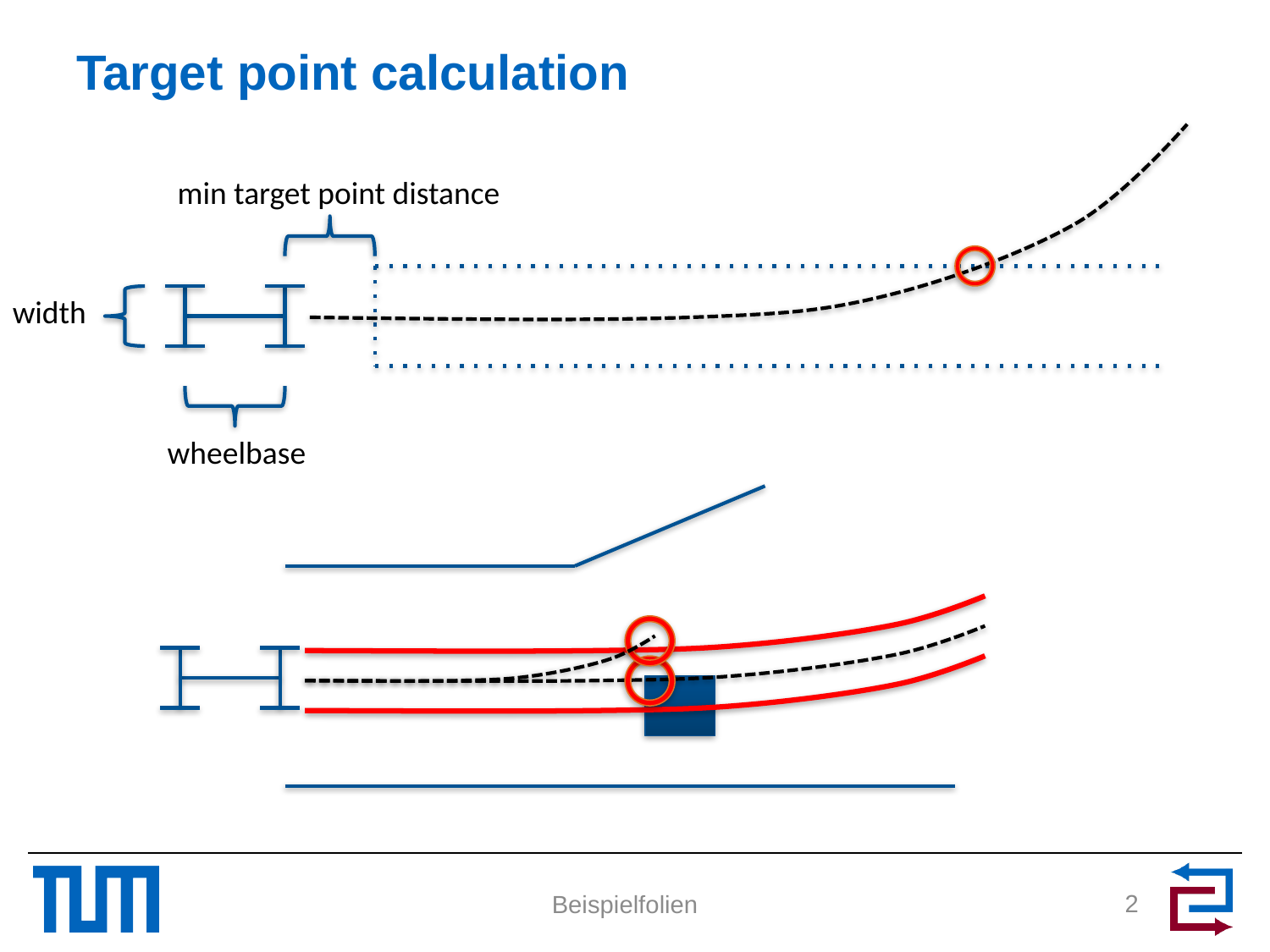

# Target point calculation

min target point distance

width

wheelbase

2
Beispielfolien